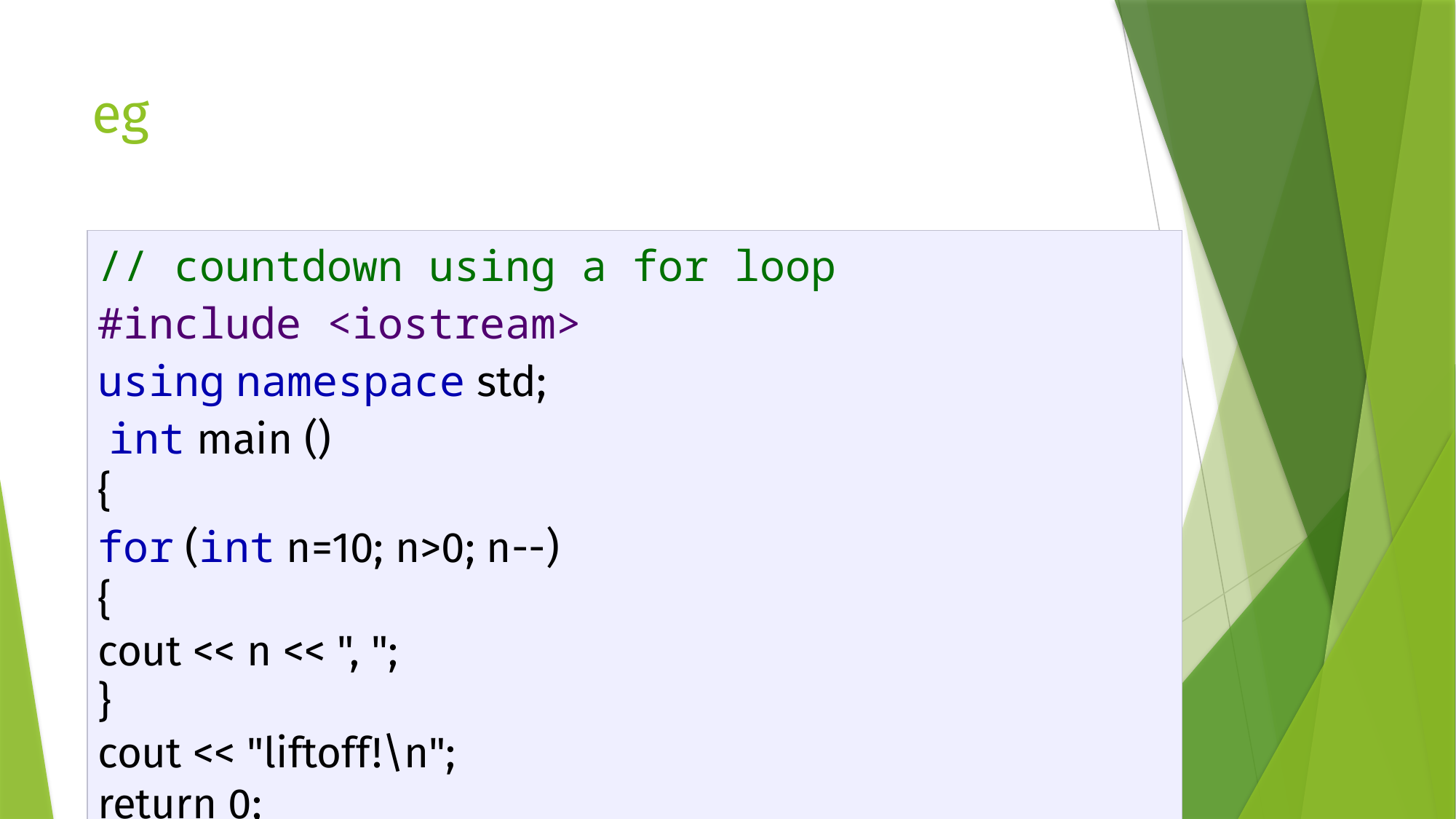

# eg
|  | // countdown using a for loop #include <iostream> using namespace std; int main () { for (int n=10; n>0; n--) { cout << n << ", "; } cout << "liftoff!\n"; return 0; } |
| --- | --- |
71